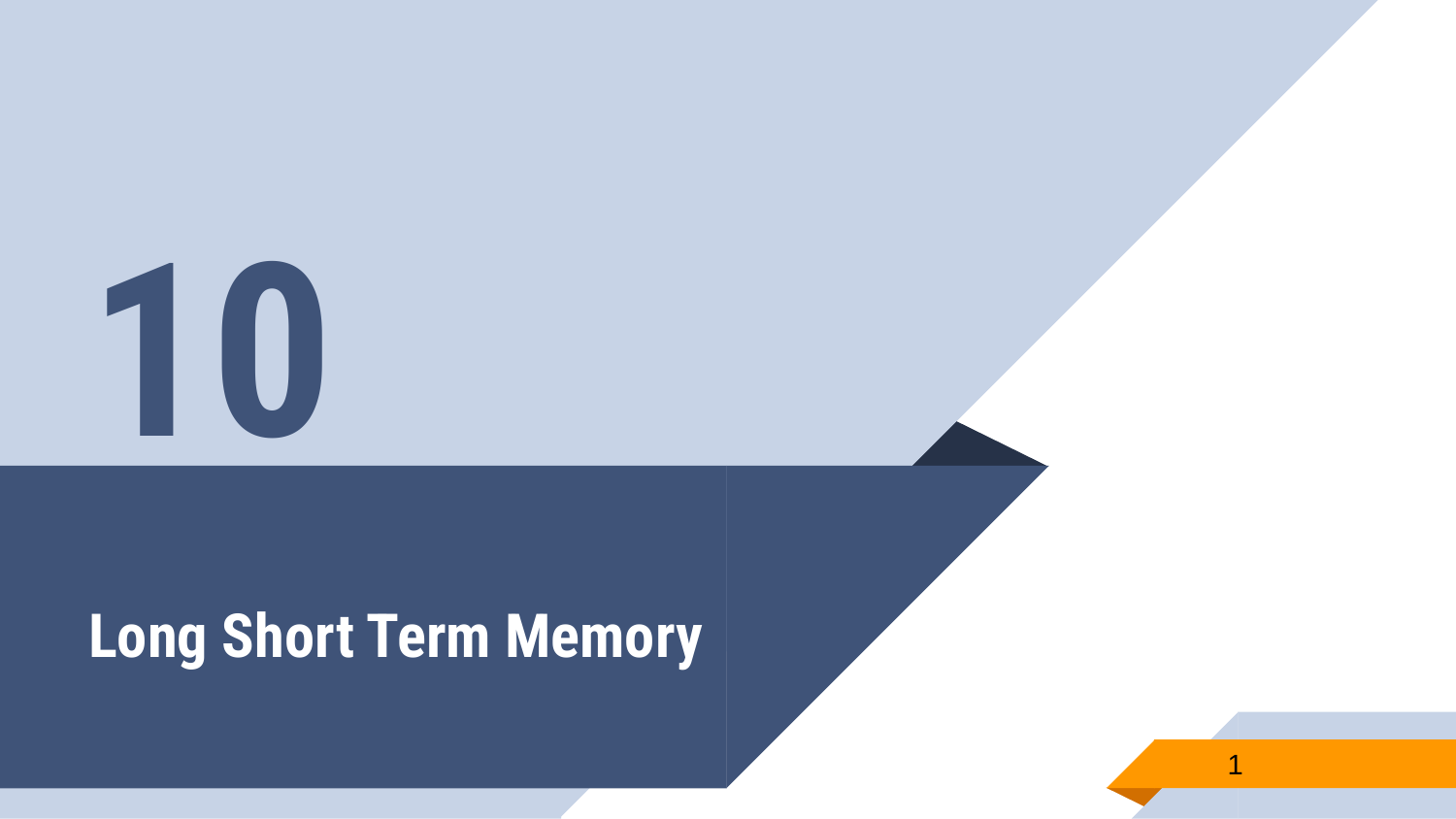

10
# Long Short Term Memory
1